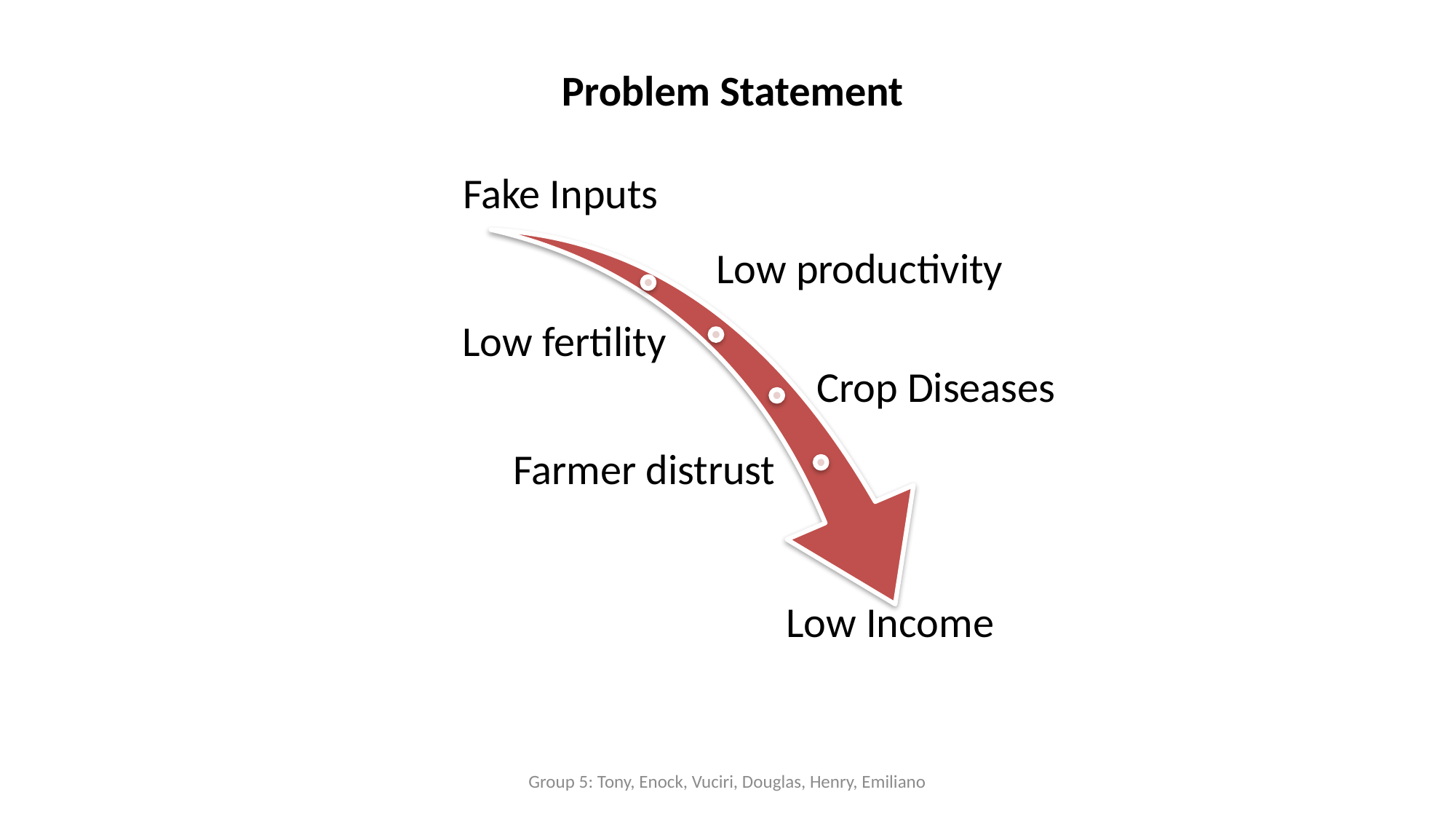

Problem Statement
Fake Inputs
Low productivity
Low fertility
Crop Diseases
Farmer distrust
Low Income
Group 5: Tony, Enock, Vuciri, Douglas, Henry, Emiliano